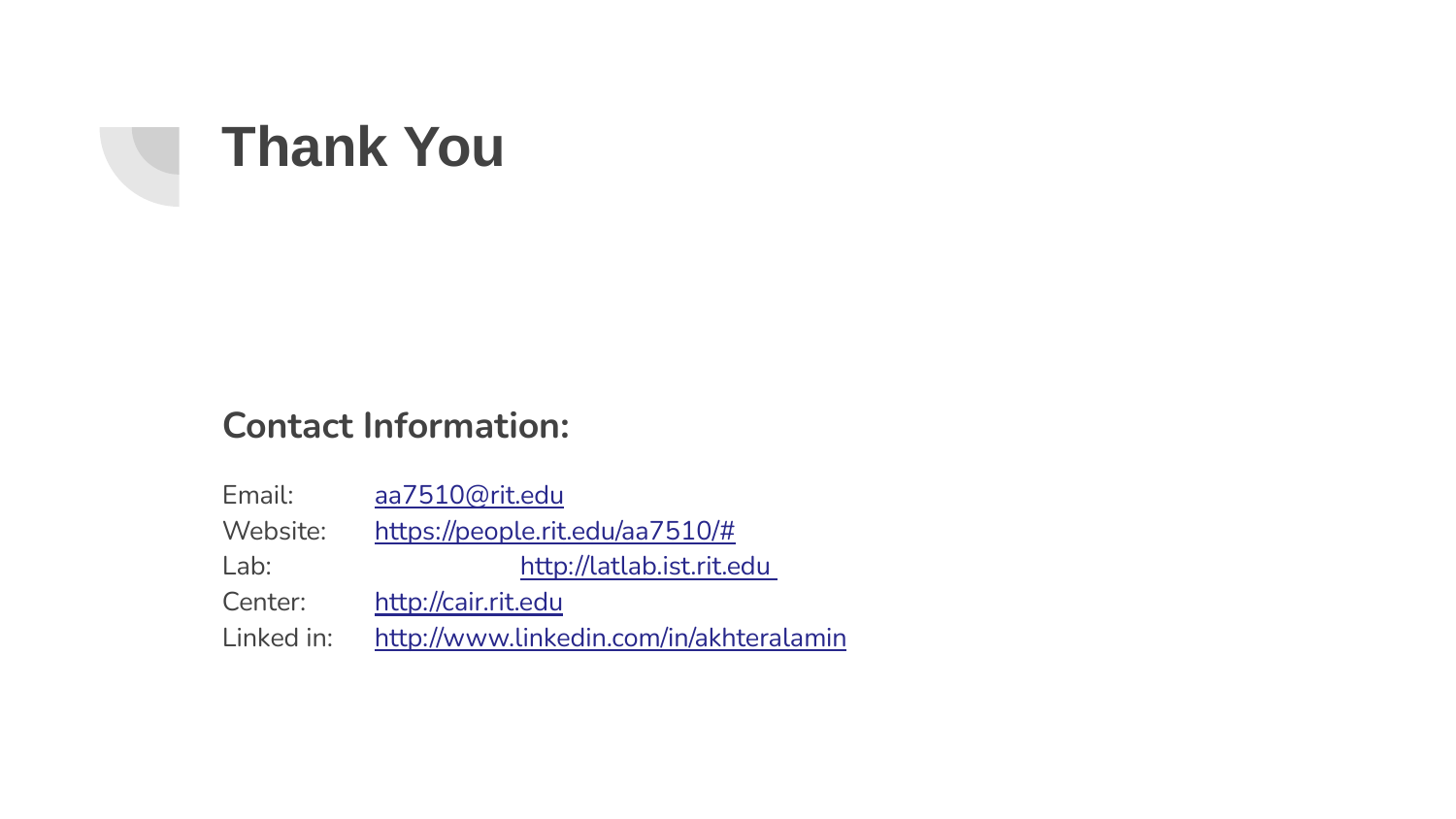

# Thank You

Contact Information:
Email: 	 aa7510@rit.edu
Website: 	 https://people.rit.edu/aa7510/#
Lab: 		 http://latlab.ist.rit.edu
Center: 	 http://cair.rit.edu
Linked in: 	 http://www.linkedin.com/in/akhteralamin